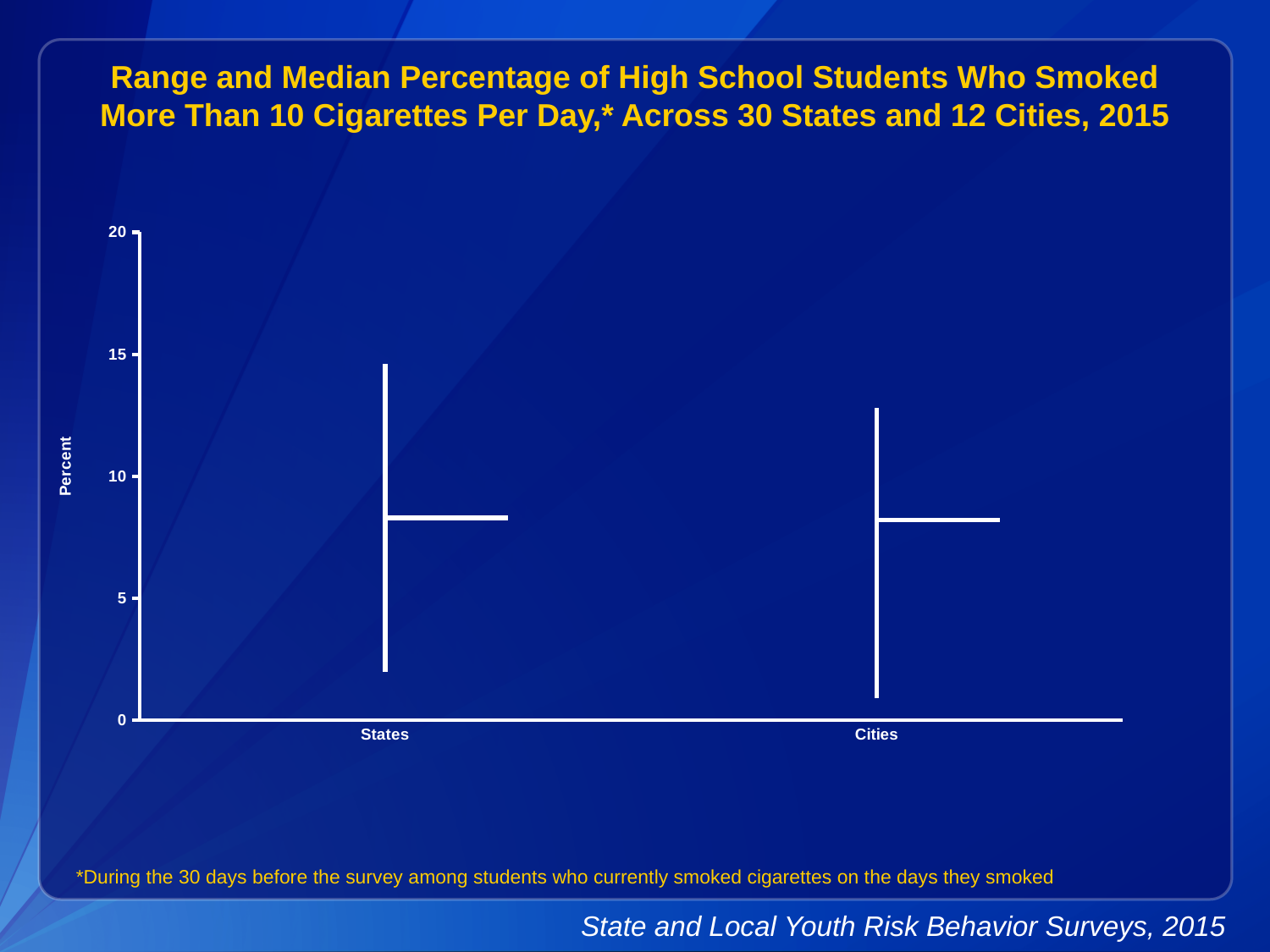

Range and Median Percentage of High School Students Who Smoked More Than 10 Cigarettes Per Day,* Across 30 States and 12 Cities, 2015

[unsupported chart]

*During the 30 days before the survey among students who currently smoked cigarettes on the days they smoked
State and Local Youth Risk Behavior Surveys, 2015